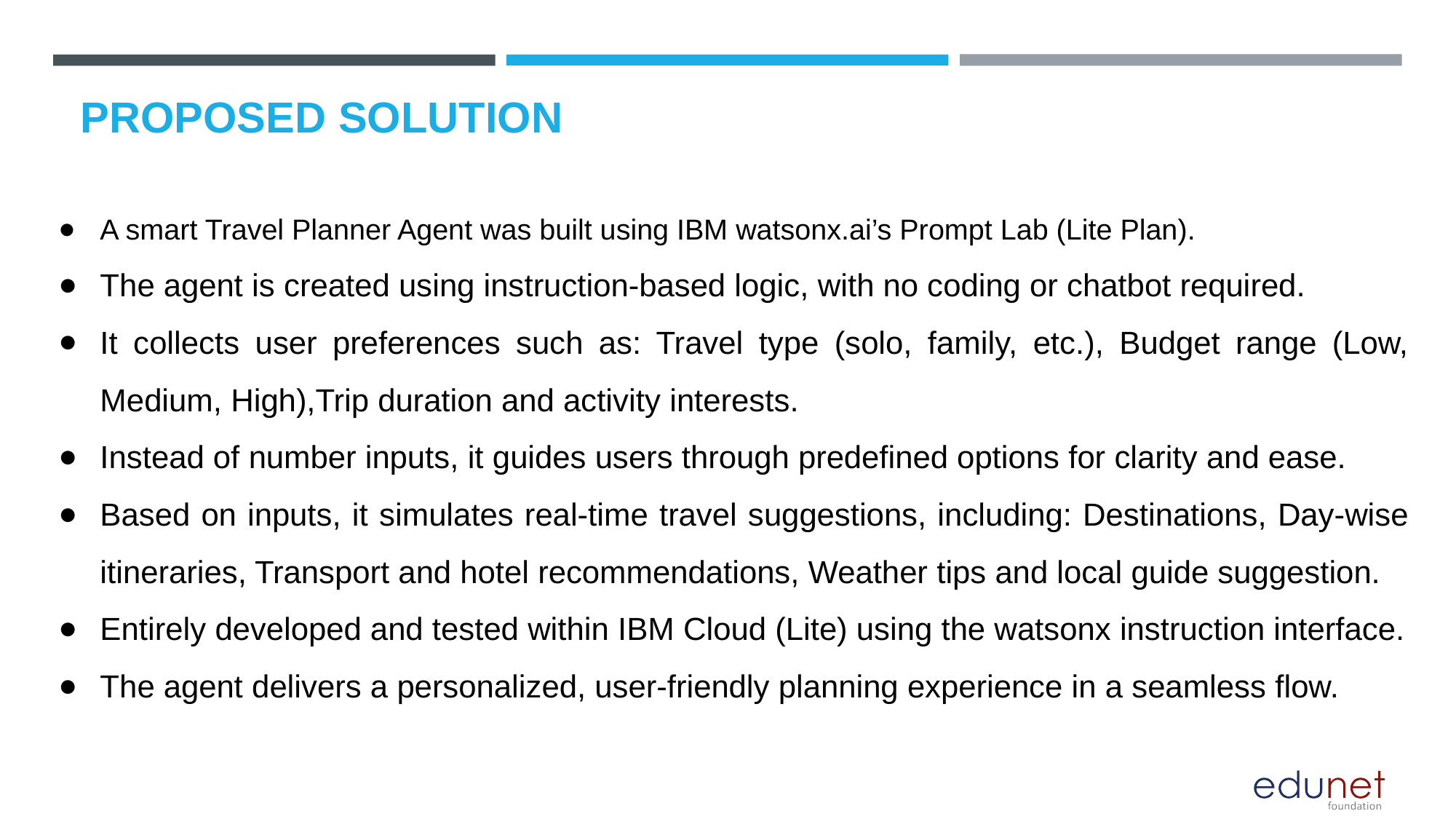

# PROPOSED SOLUTION

A smart Travel Planner Agent was built using IBM watsonx.ai’s Prompt Lab (Lite Plan).
The agent is created using instruction-based logic, with no coding or chatbot required.
It collects user preferences such as: Travel type (solo, family, etc.), Budget range (Low, Medium, High),Trip duration and activity interests.
Instead of number inputs, it guides users through predefined options for clarity and ease.
Based on inputs, it simulates real-time travel suggestions, including: Destinations, Day-wise itineraries, Transport and hotel recommendations, Weather tips and local guide suggestion.
Entirely developed and tested within IBM Cloud (Lite) using the watsonx instruction interface.
The agent delivers a personalized, user-friendly planning experience in a seamless flow.